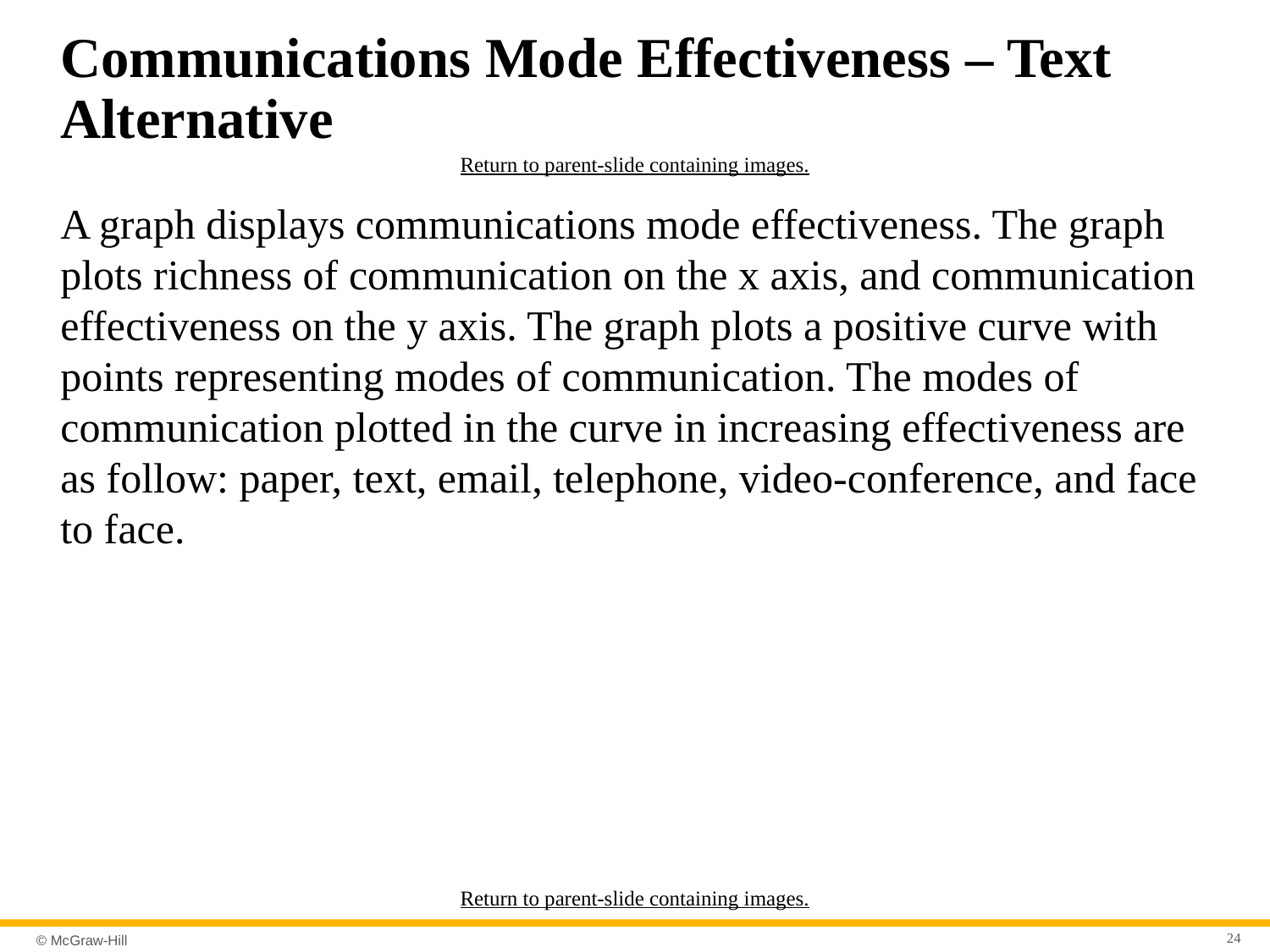

# Communications Mode Effectiveness – Text Alternative
Return to parent-slide containing images.
A graph displays communications mode effectiveness. The graph plots richness of communication on the x axis, and communication effectiveness on the y axis. The graph plots a positive curve with points representing modes of communication. The modes of communication plotted in the curve in increasing effectiveness are as follow: paper, text, email, telephone, video-conference, and face to face.
Return to parent-slide containing images.
24